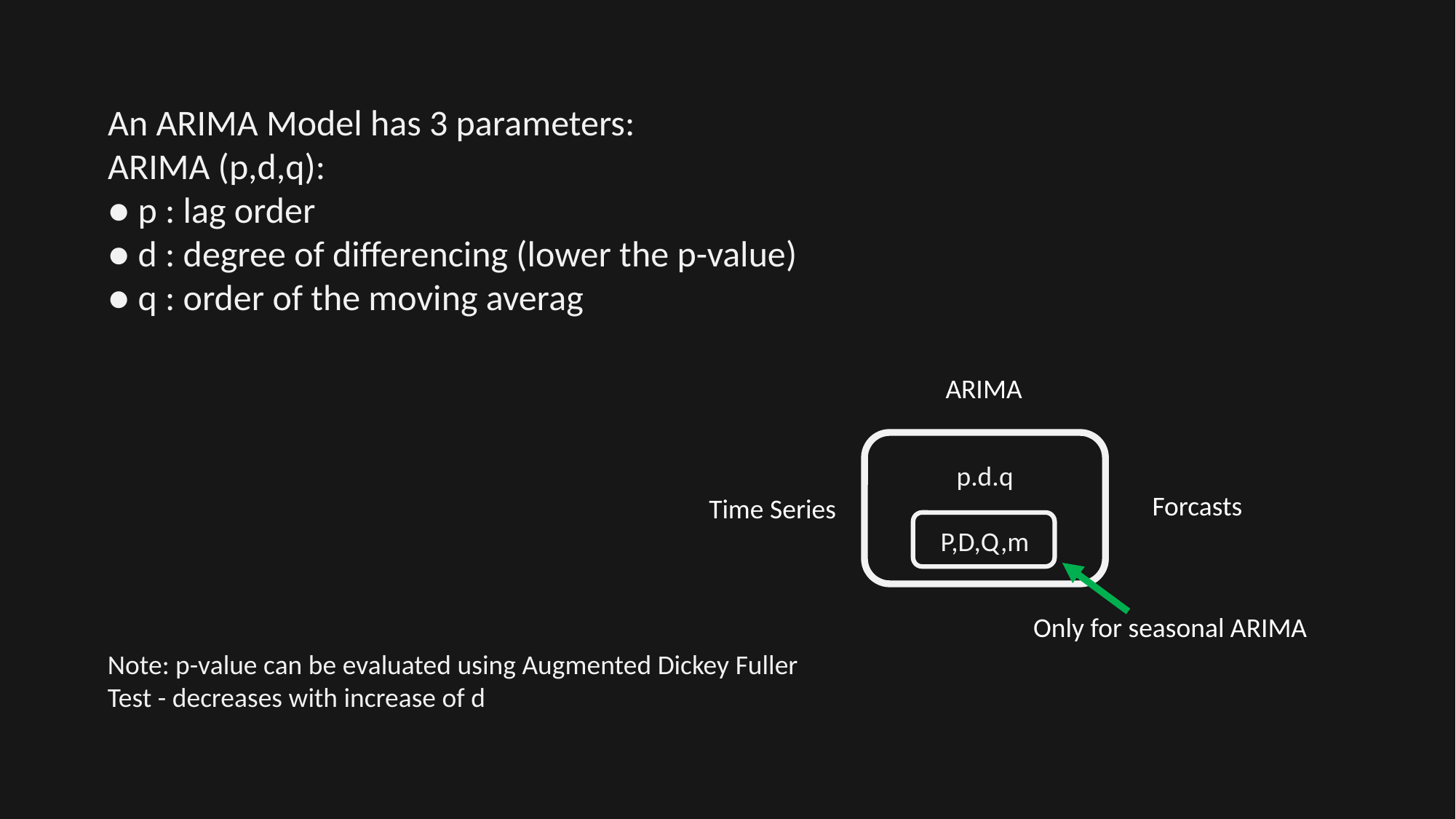

An ARIMA Model has 3 parameters:
ARIMA (p,d,q):
● p : lag order
● d : degree of differencing (lower the p-value)
● q : order of the moving averag
ARIMA
p.d.q

P,D,Q,m
Forcasts
Time Series

Only for seasonal ARIMA
Note: p-value can be evaluated using Augmented Dickey Fuller Test - decreases with increase of d